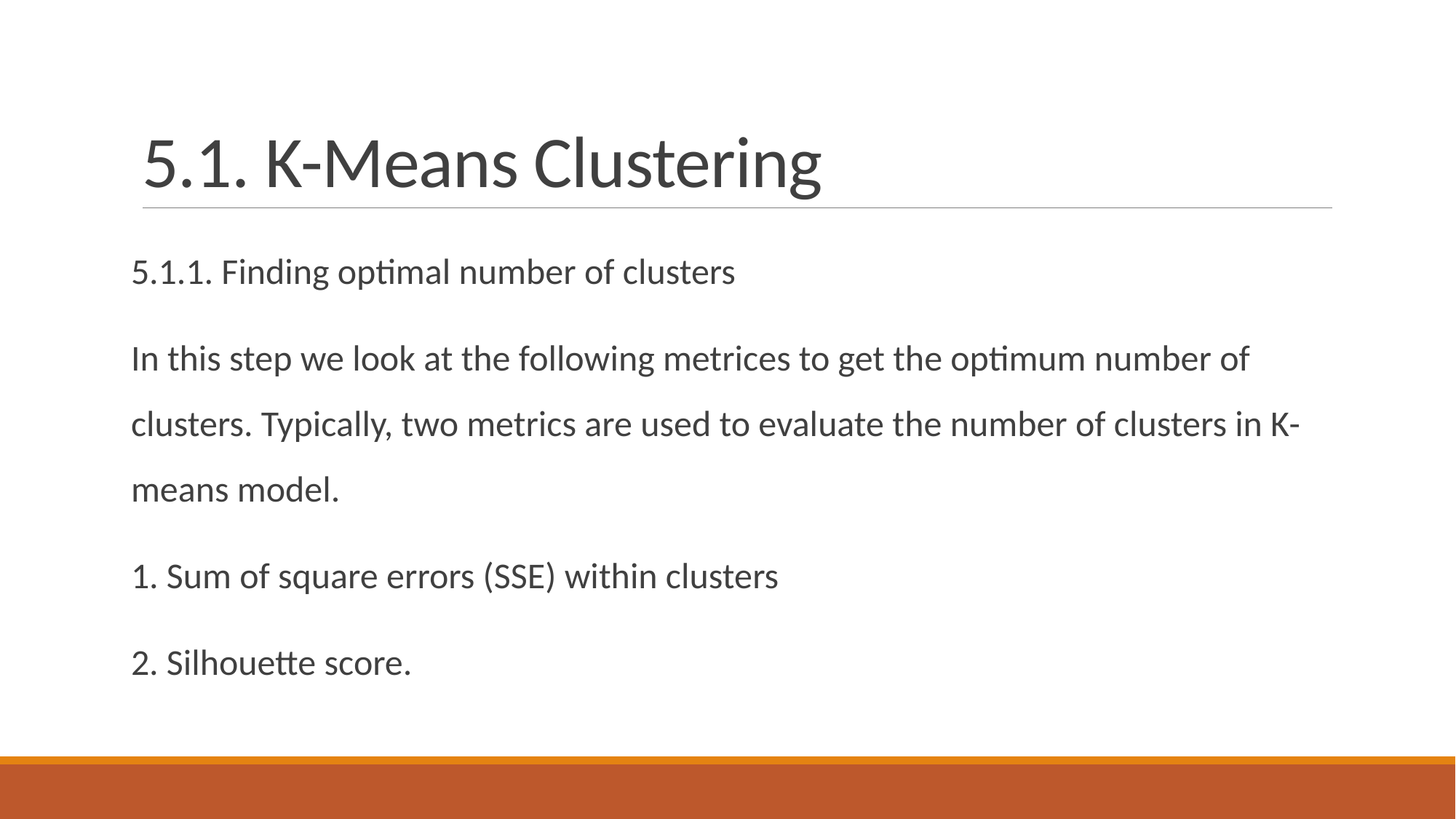

# 5.1. K-Means Clustering
5.1.1. Finding optimal number of clusters
In this step we look at the following metrices to get the optimum number of clusters. Typically, two metrics are used to evaluate the number of clusters in K-means model.
1. Sum of square errors (SSE) within clusters
2. Silhouette score.